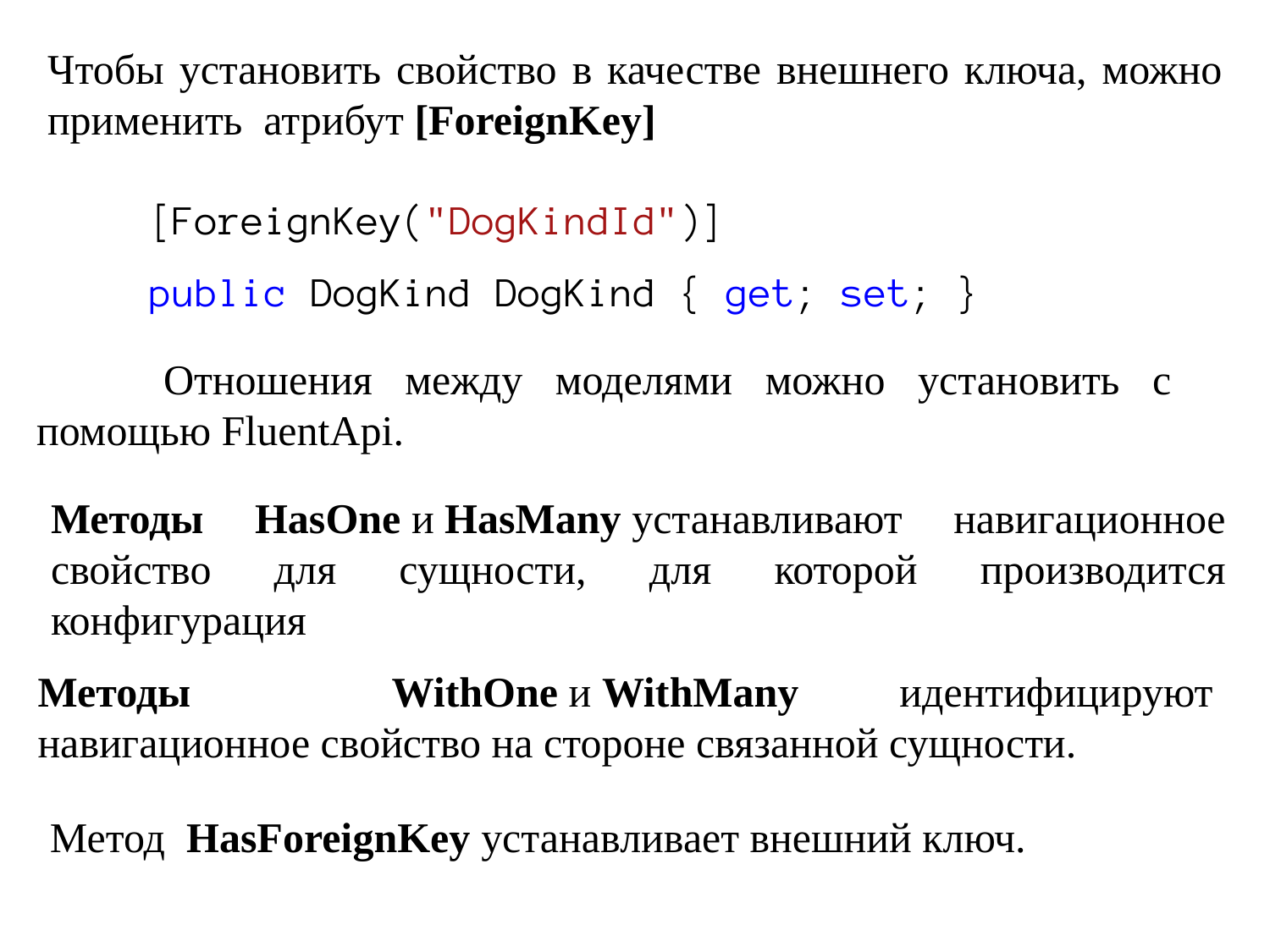

Чтобы установить свойство в качестве внешнего ключа, можно применить  атрибут [ForeignKey]
 [ForeignKey("DogKindId")]
 public DogKind DogKind { get; set; }
	Отношения между моделями можно установить с помощью FluentApi.
Методы HasOne и HasMany устанавливают навигационное свойство для сущности, для которой производится конфигурация
Методы  WithOne и WithMany идентифицируют навигационное свойство на стороне связанной сущности.
Метод  HasForeignKey устанавливает внешний ключ.